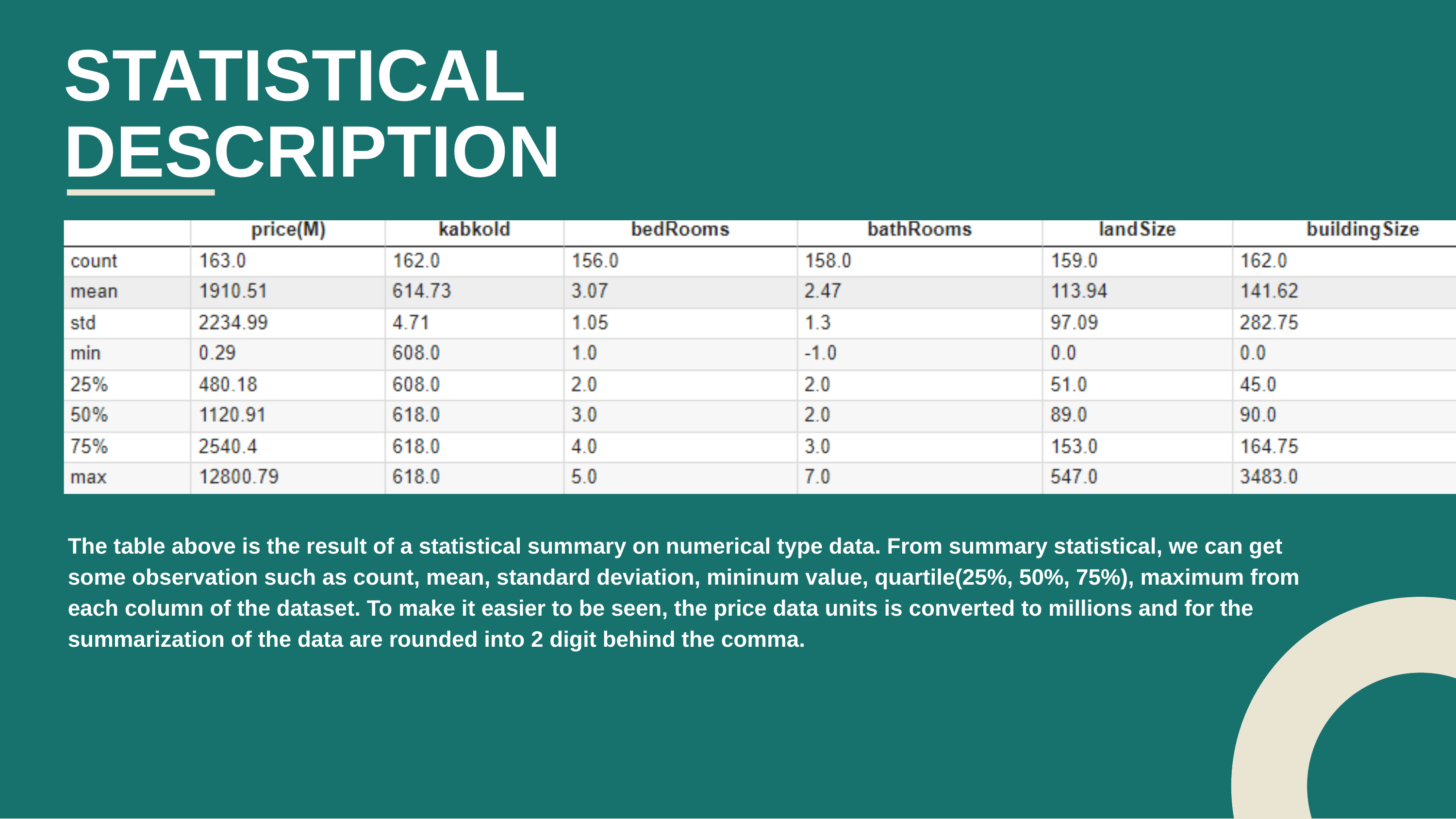

STATISTICAL DESCRIPTION

The table above is the result of a statistical summary on numerical type data. From summary statistical, we can get some observation such as count, mean, standard deviation, mininum value, quartile(25%, 50%, 75%), maximum from each column of the dataset. To make it easier to be seen, the price data units is converted to millions and for the summarization of the data are rounded into 2 digit behind the comma.